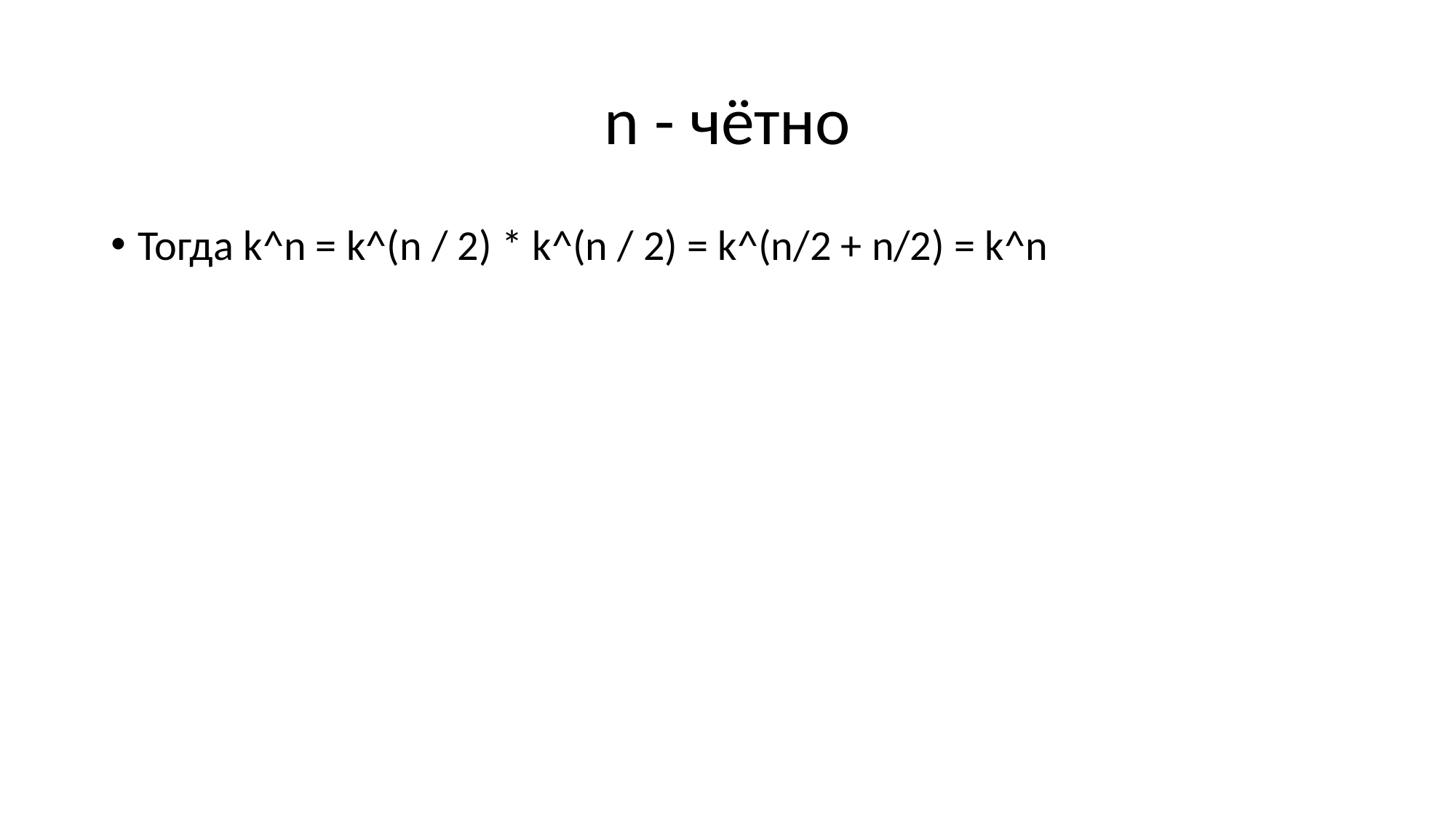

# n - чётно
Тогда k^n = k^(n / 2) * k^(n / 2) = k^(n/2 + n/2) = k^n